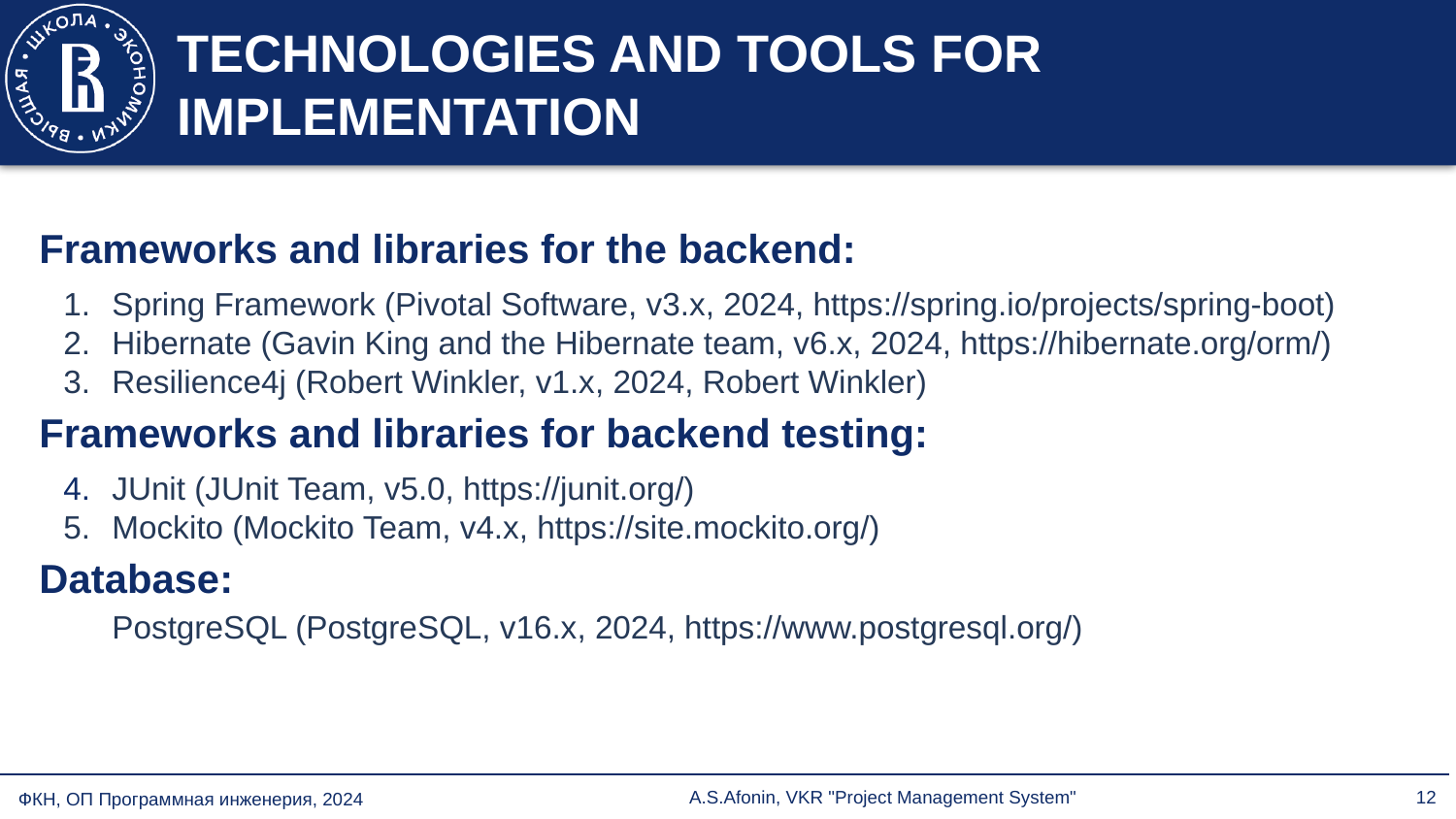

# TECHNOLOGIES AND TOOLS FOR IMPLEMENTATION

Frameworks and libraries for the backend:
Spring Framework (Pivotal Software, v3.x, 2024, https://spring.io/projects/spring-boot)
Hibernate (Gavin King and the Hibernate team, v6.x, 2024, https://hibernate.org/orm/)
Resilience4j (Robert Winkler, v1.x, 2024, Robert Winkler)
Frameworks and libraries for backend testing:
JUnit (JUnit Team, v5.0, https://junit.org/)
Mockito (Mockito Team, v4.x, https://site.mockito.org/)
Database:
PostgreSQL (PostgreSQL, v16.x, 2024, https://www.postgresql.org/)
12
A.S.Afonin, VKR "Project Management System"